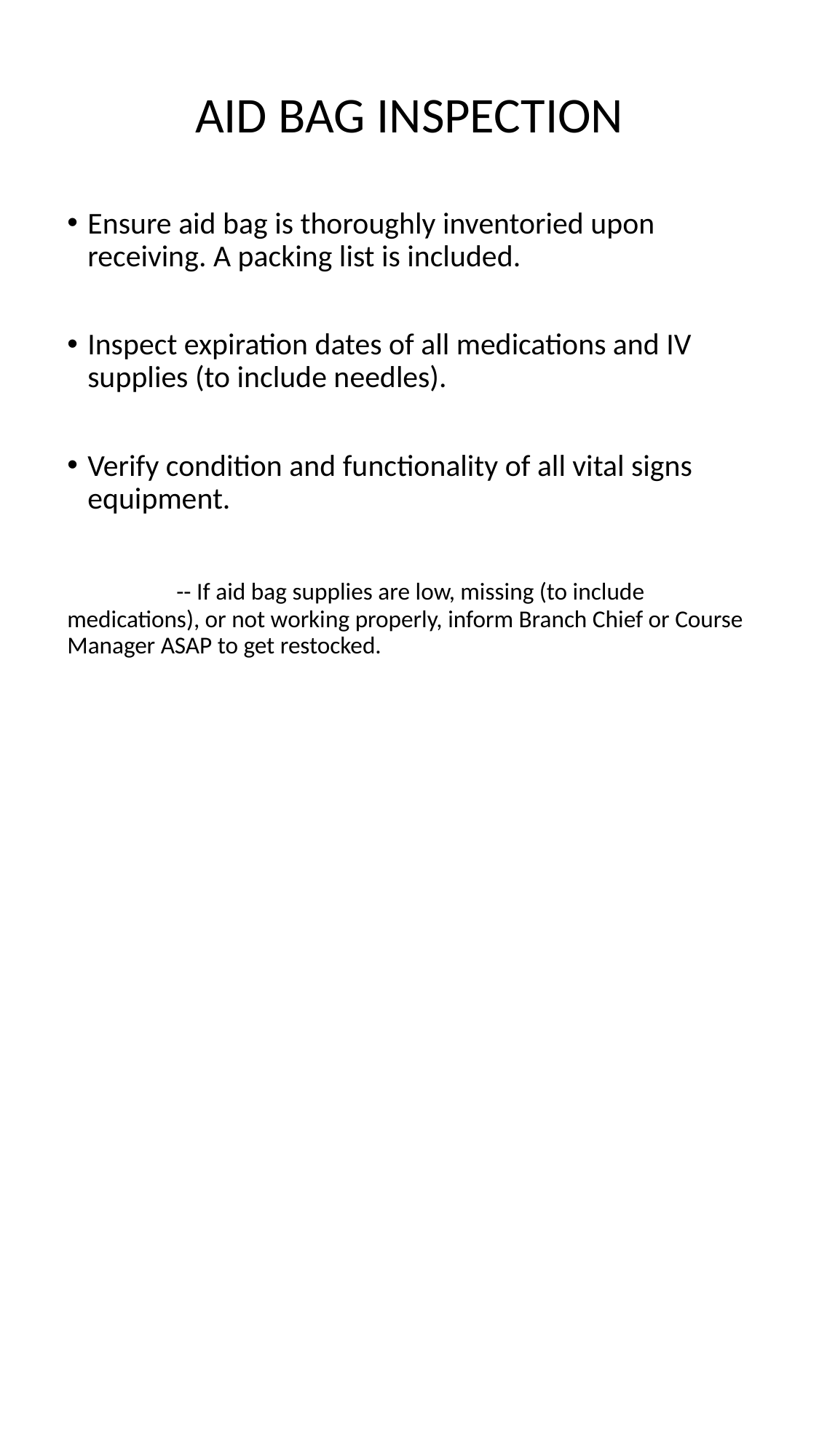

# AID BAG INSPECTION
Ensure aid bag is thoroughly inventoried upon receiving. A packing list is included.

Inspect expiration dates of all medications and IV supplies (to include needles).

Verify condition and functionality of all vital signs equipment.

	-- If aid bag supplies are low, missing (to include medications), or not working properly, inform Branch Chief or Course Manager ASAP to get restocked.